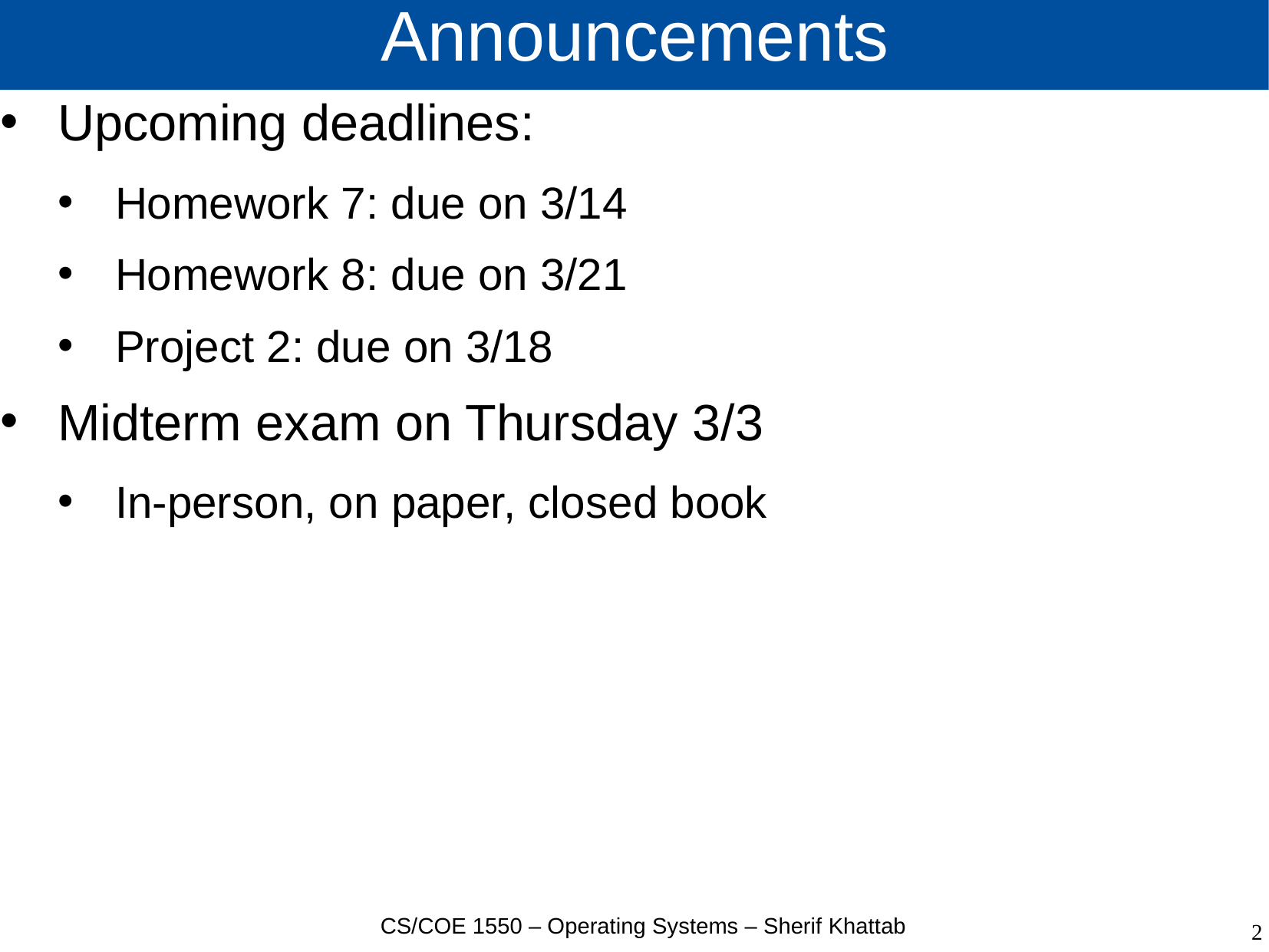

# Announcements
Upcoming deadlines:
Homework 7: due on 3/14
Homework 8: due on 3/21
Project 2: due on 3/18
Midterm exam on Thursday 3/3
In-person, on paper, closed book
CS/COE 1550 – Operating Systems – Sherif Khattab
2